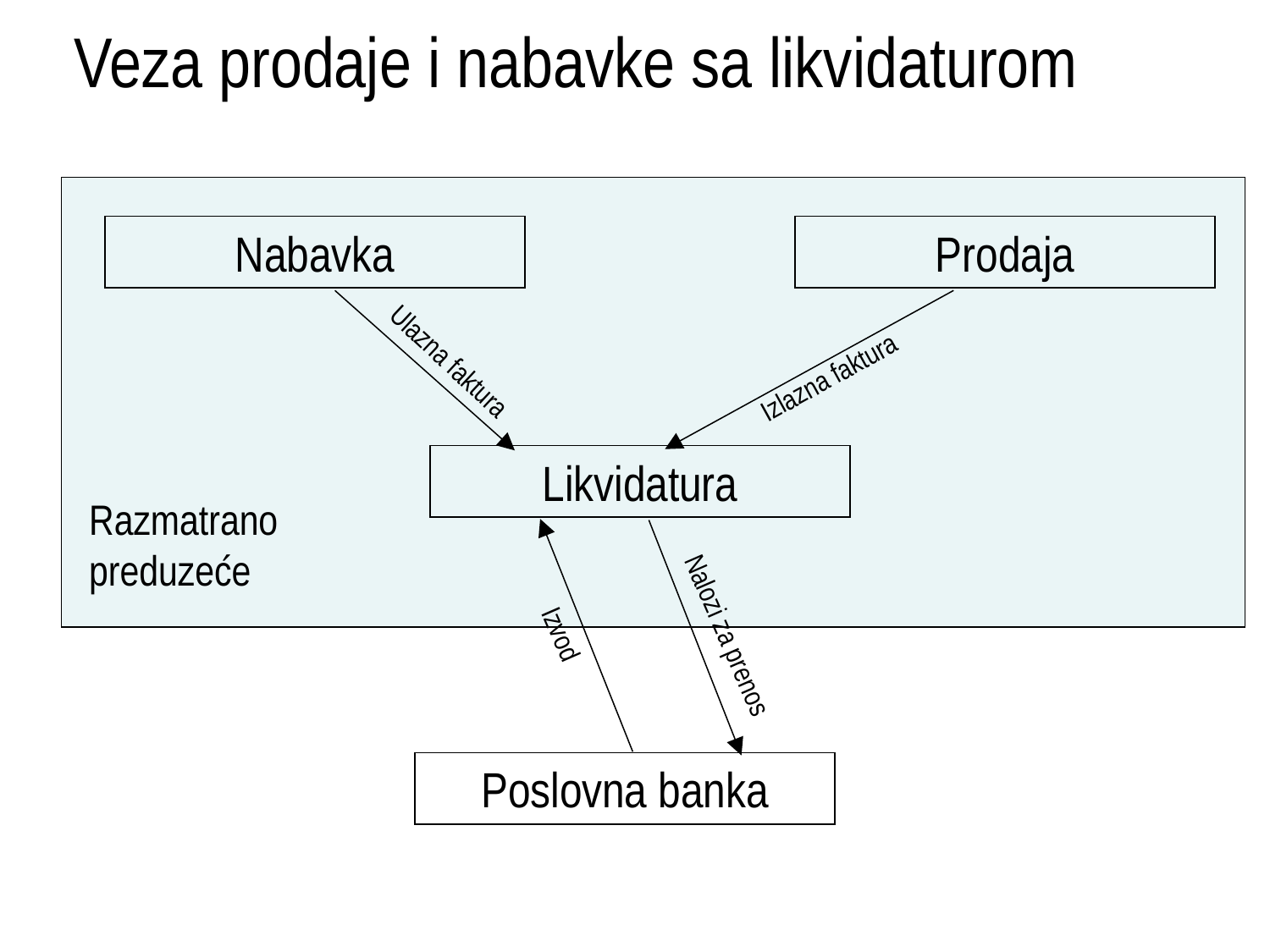

# Veza prodaje i nabavke sa likvidaturom

Nabavka
Prodaja

Izlazna faktura
Ulazna faktura
Likvidatura
Razmatrano preduzeće

Izvod
Nalozi za prenos
Poslovna banka